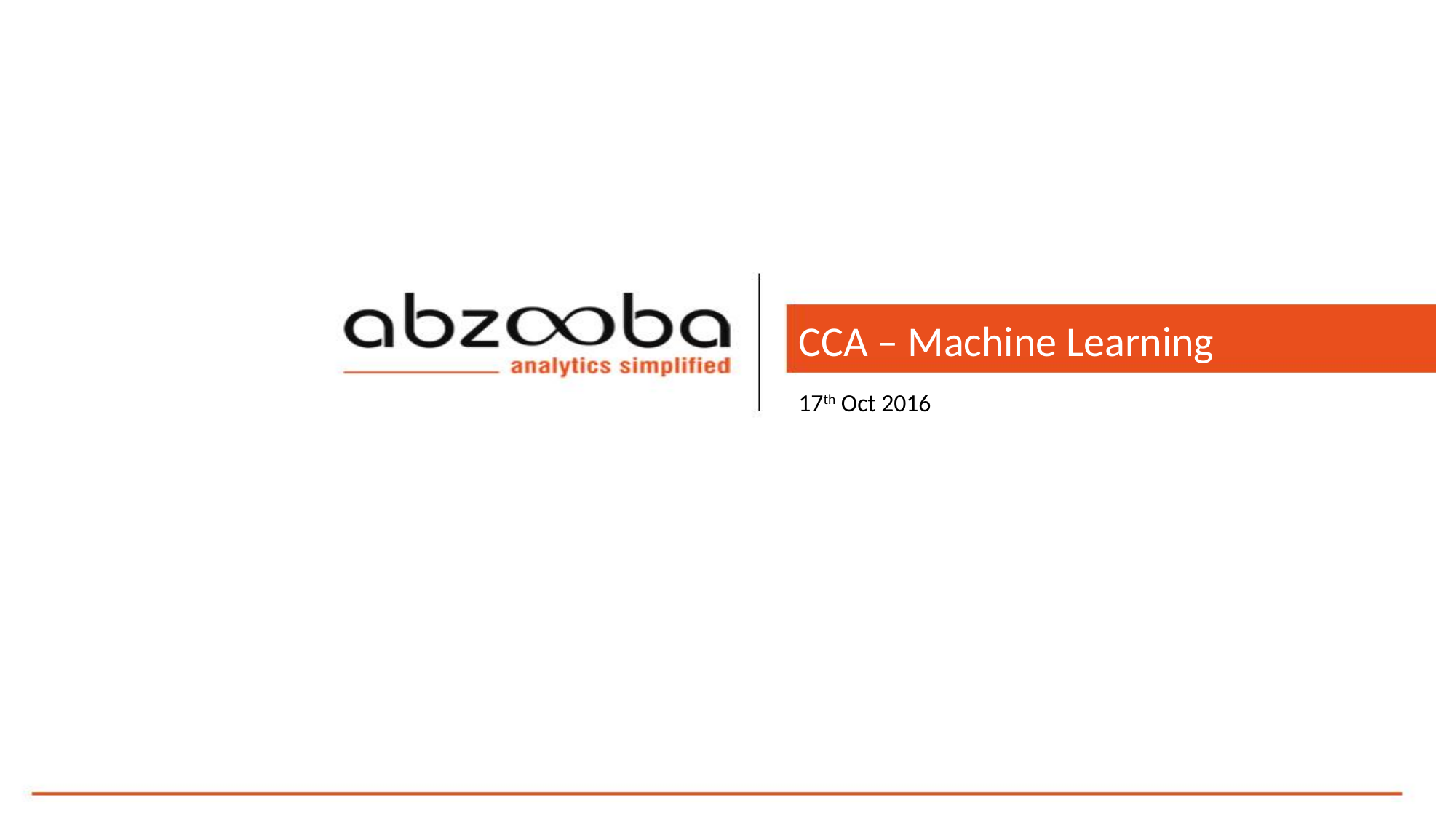

# CCA – Machine Learning c 17th Oct 2016